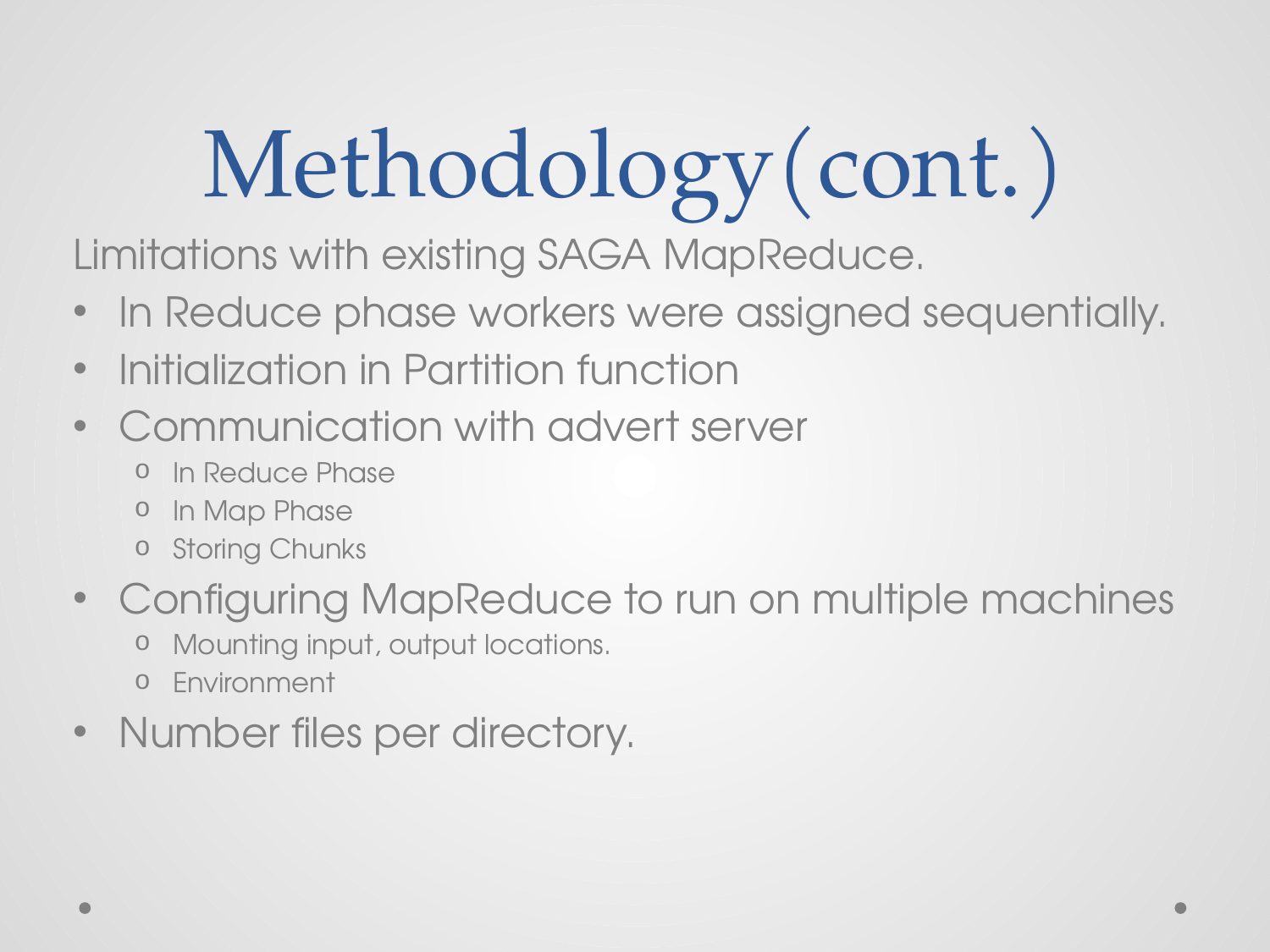

# Methodology(cont.)
Limitations with existing SAGA MapReduce.
In Reduce phase workers were assigned sequentially.
Initialization in Partition function
Communication with advert server
In Reduce Phase
In Map Phase
Storing Chunks
Configuring MapReduce to run on multiple machines
Mounting input, output locations.
Environment
Number files per directory.